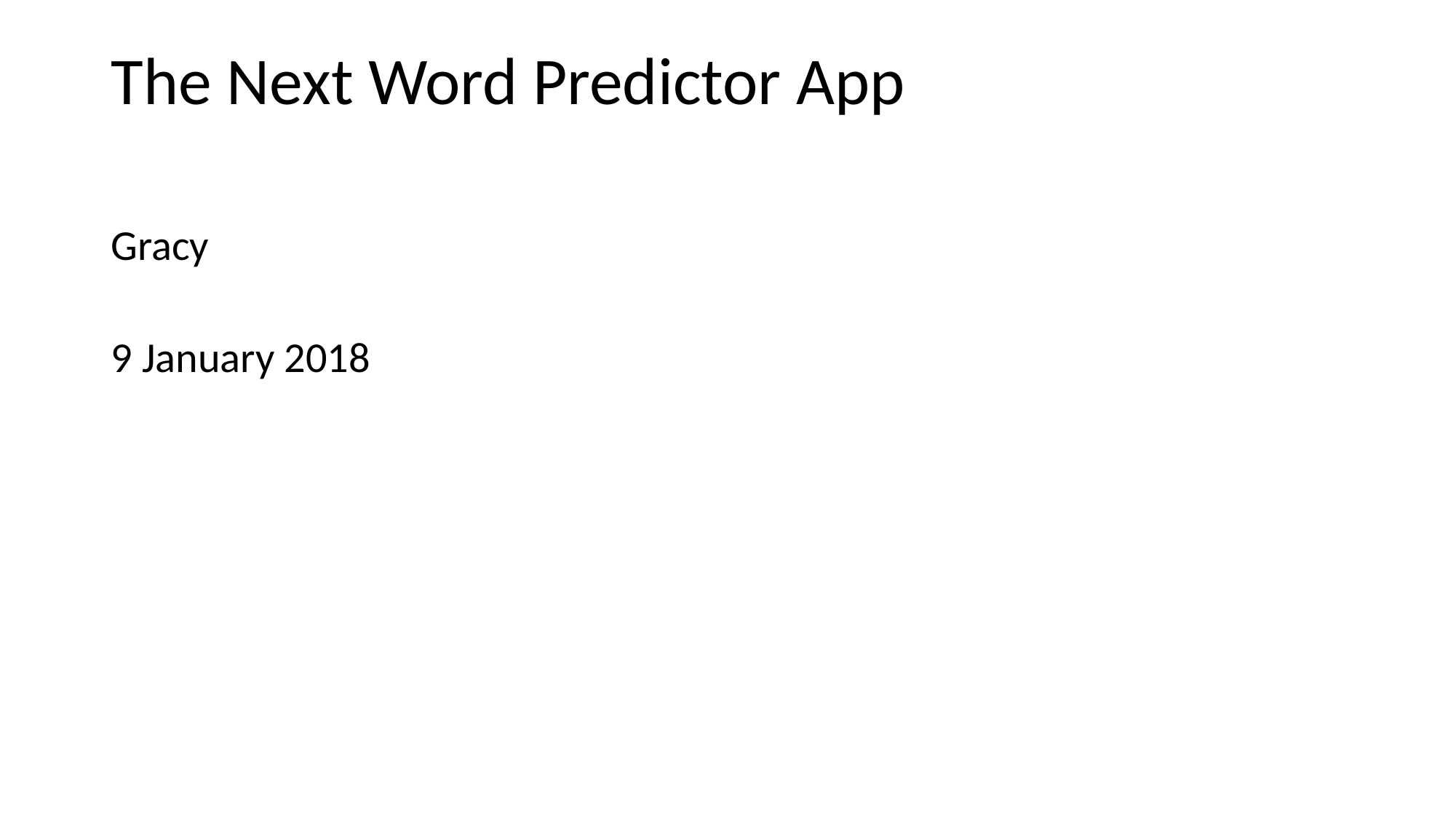

# The Next Word Predictor App
Gracy
9 January 2018